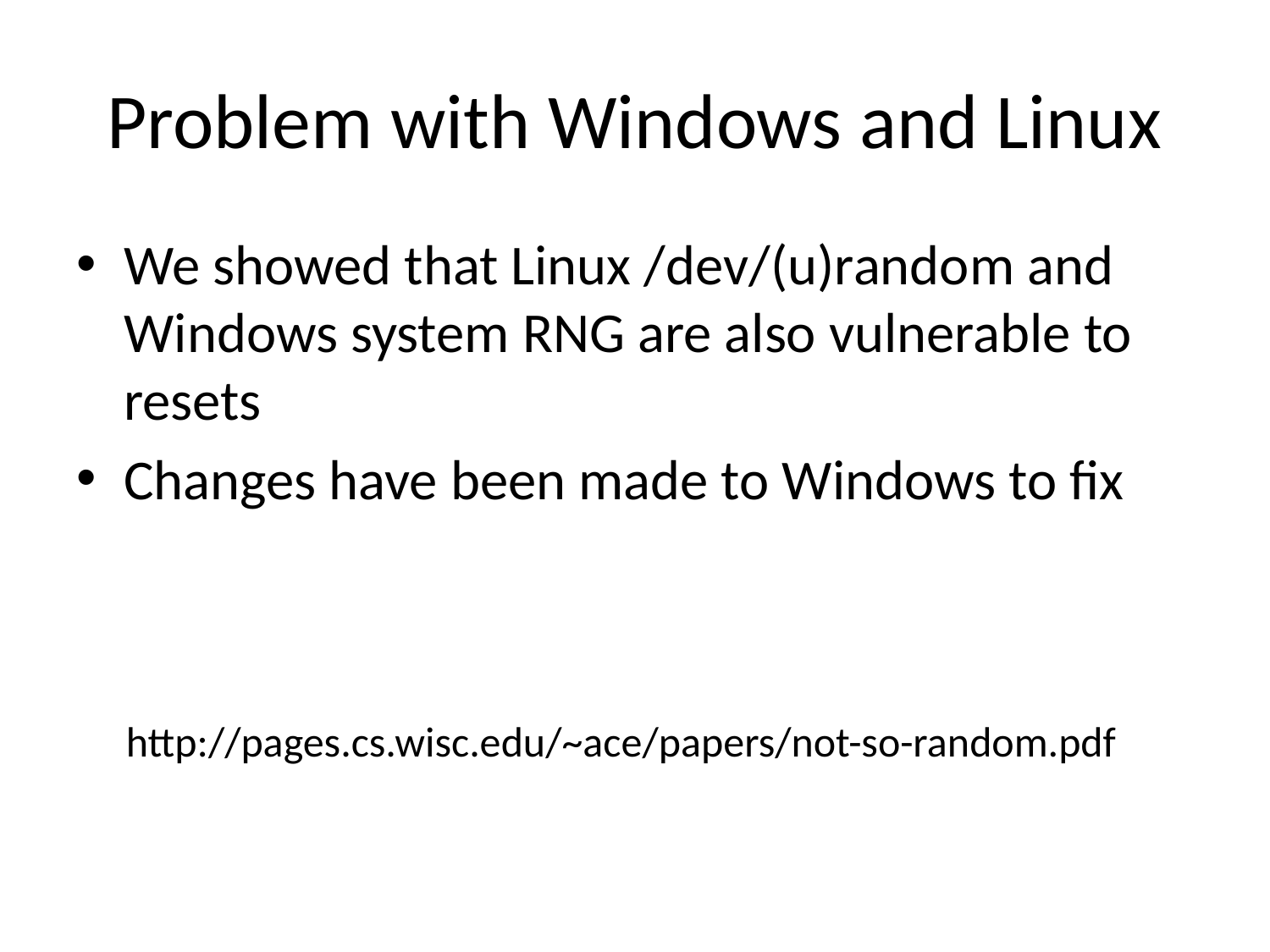

# Problem with Windows and Linux
We showed that Linux /dev/(u)random and Windows system RNG are also vulnerable to resets
Changes have been made to Windows to fix
http://pages.cs.wisc.edu/~ace/papers/not-so-random.pdf